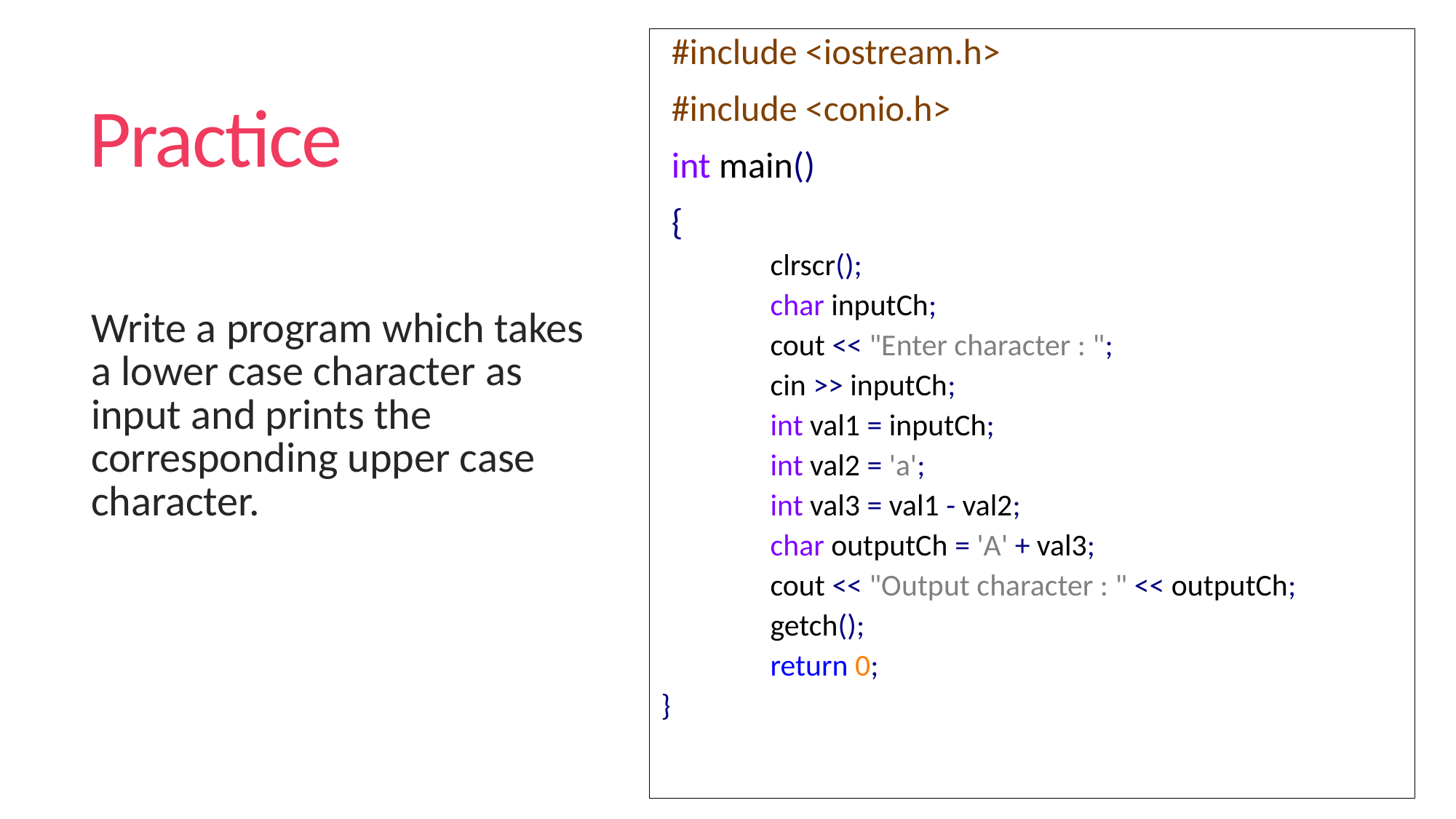

#include <iostream.h>
#include <conio.h>
int main()
{
	clrscr();
 	char inputCh;
 	cout << "Enter character : ";
 	cin >> inputCh;
 	int val1 = inputCh;
 	int val2 = 'a';
 	int val3 = val1 - val2;
	char outputCh = 'A' + val3;
	cout << "Output character : " << outputCh;
	getch();
	return 0;
}

Practice
Write a program which takes a lower case character as input and prints the corresponding upper case character.